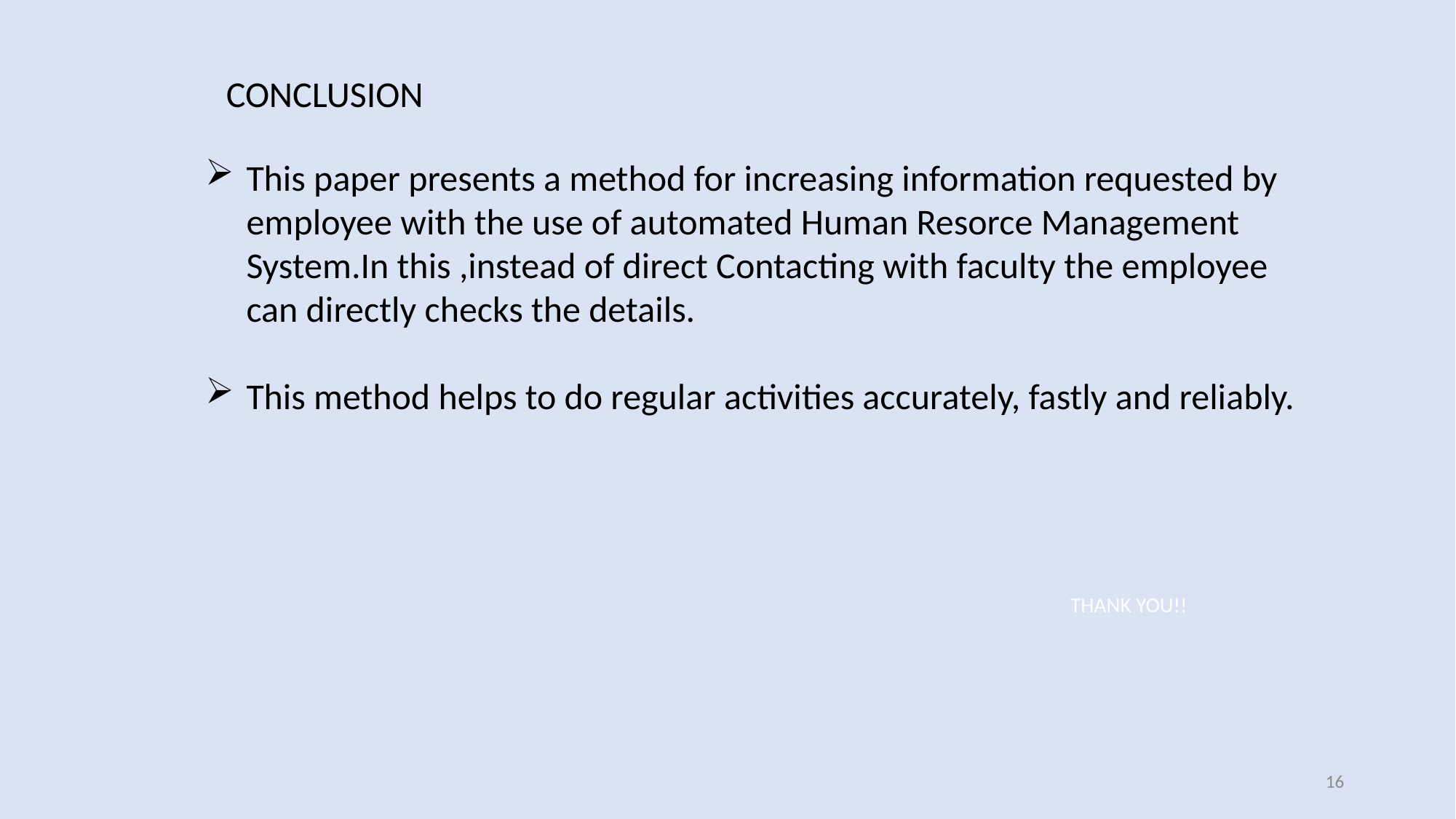

CONCLUSION
This paper presents a method for increasing information requested by employee with the use of automated Human Resorce Management System.In this ,instead of direct Contacting with faculty the employee can directly checks the details.

This method helps to do regular activities accurately, fastly and reliably.

THANK YOU!!
16